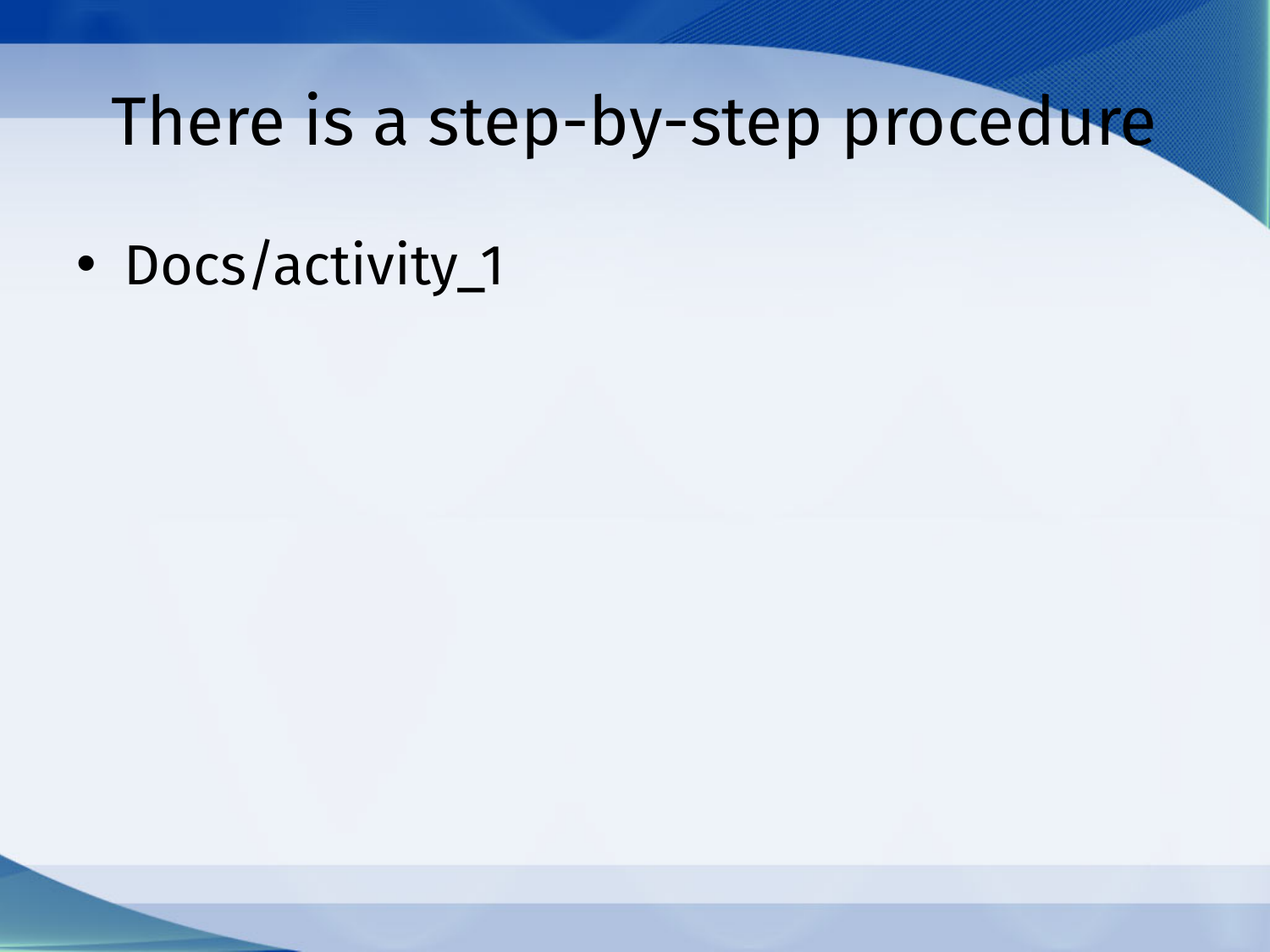

# There is a step-by-step procedure
Docs/activity_1